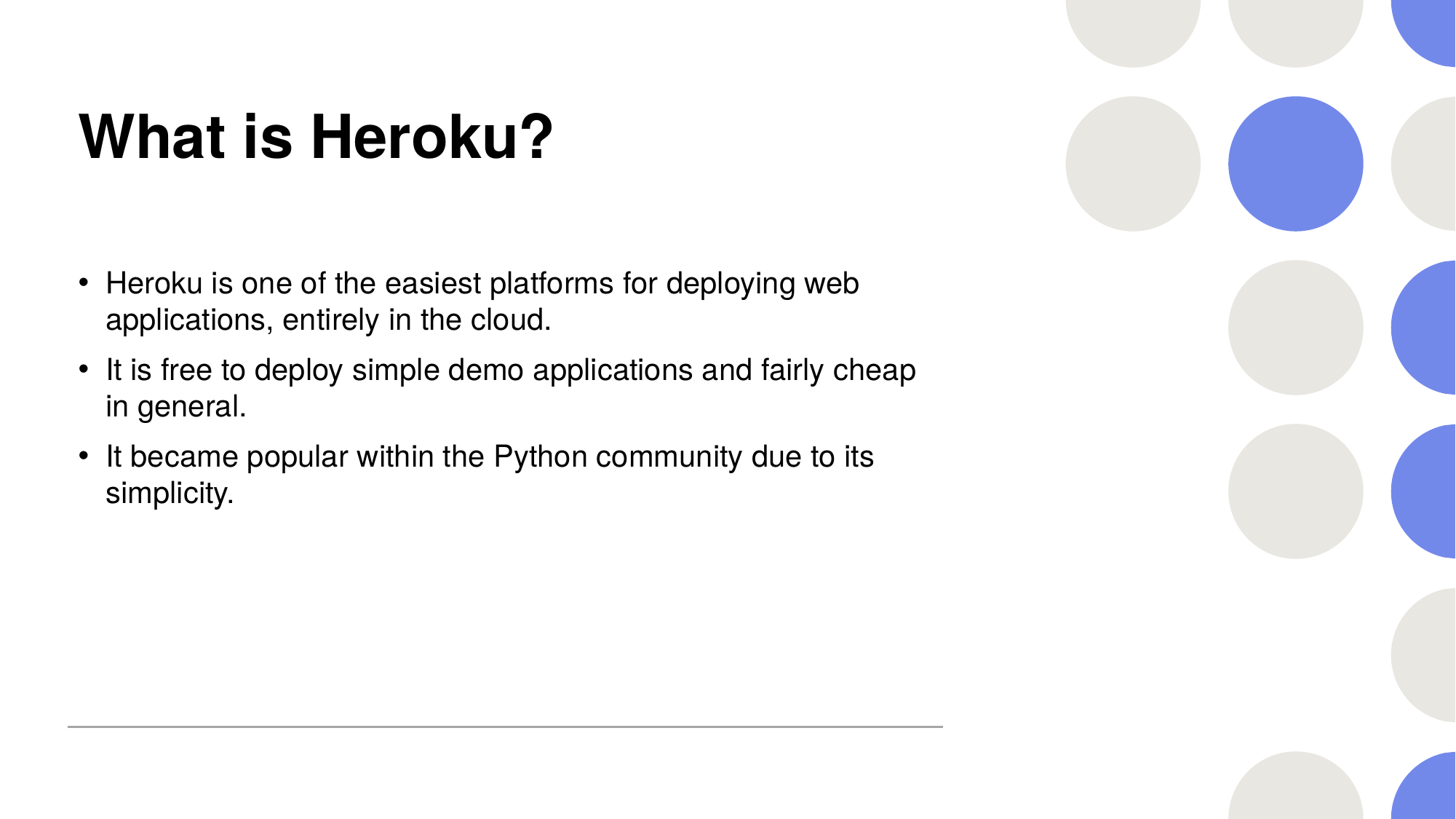

# What is Heroku?
Heroku is one of the easiest platforms for deploying web applications, entirely in the cloud.
It is free to deploy simple demo applications and fairly cheap in general.
It became popular within the Python community due to its simplicity.